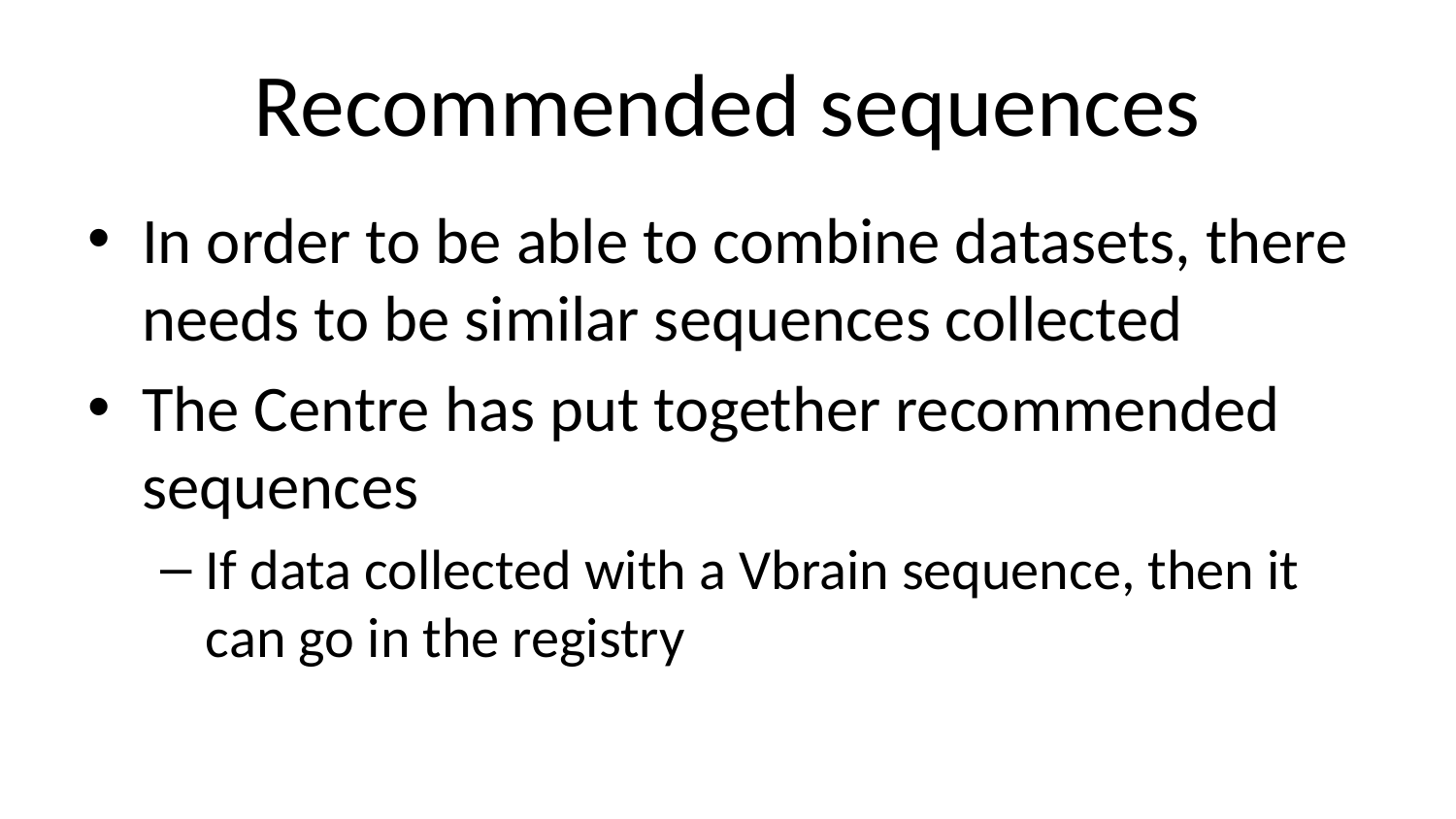

# Recommended sequences
In order to be able to combine datasets, there needs to be similar sequences collected
The Centre has put together recommended sequences
If data collected with a Vbrain sequence, then it can go in the registry